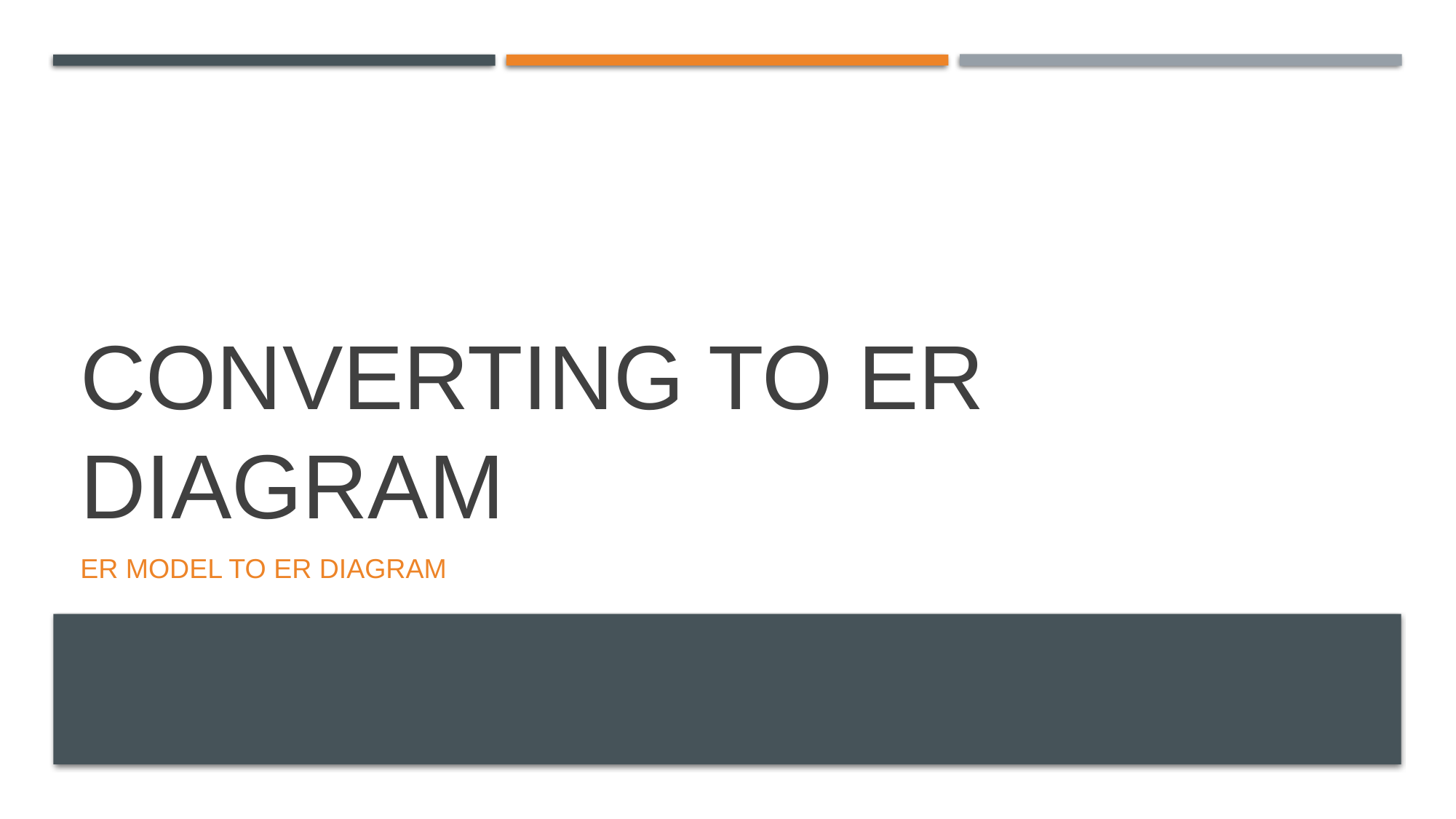

# Converting to ER Diagram
ER Model to ER diagram